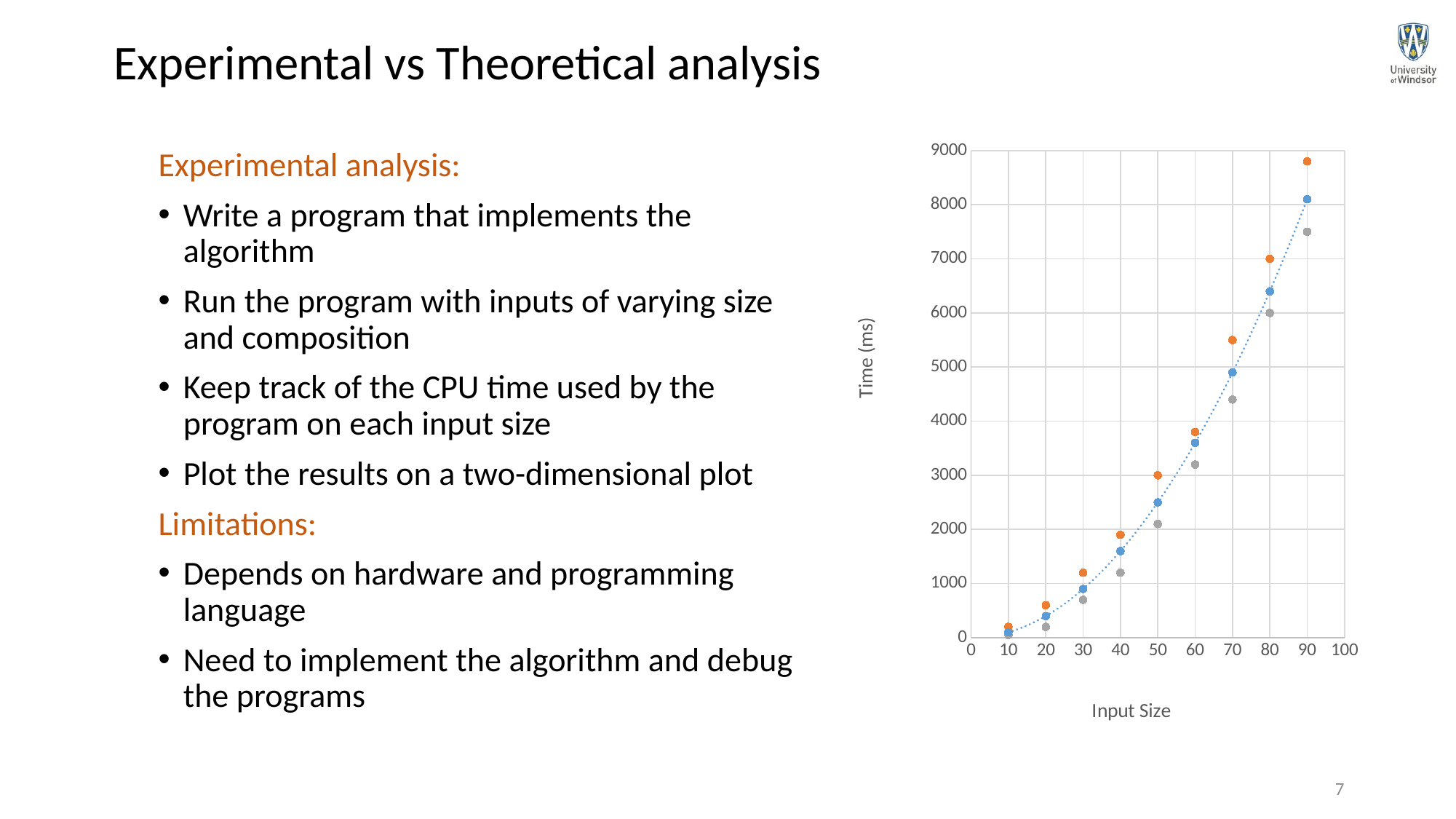

# Experimental vs Theoretical analysis

### Chart

| Category | Time (ms) |  |  |
|---|---|---|---|
Experimental analysis:
Write a program that implements the algorithm
Run the program with inputs of varying size and composition
Keep track of the CPU time used by the program on each input size
Plot the results on a two-dimensional plot
Limitations:
Depends on hardware and programming language
Need to implement the algorithm and debug the programs
7